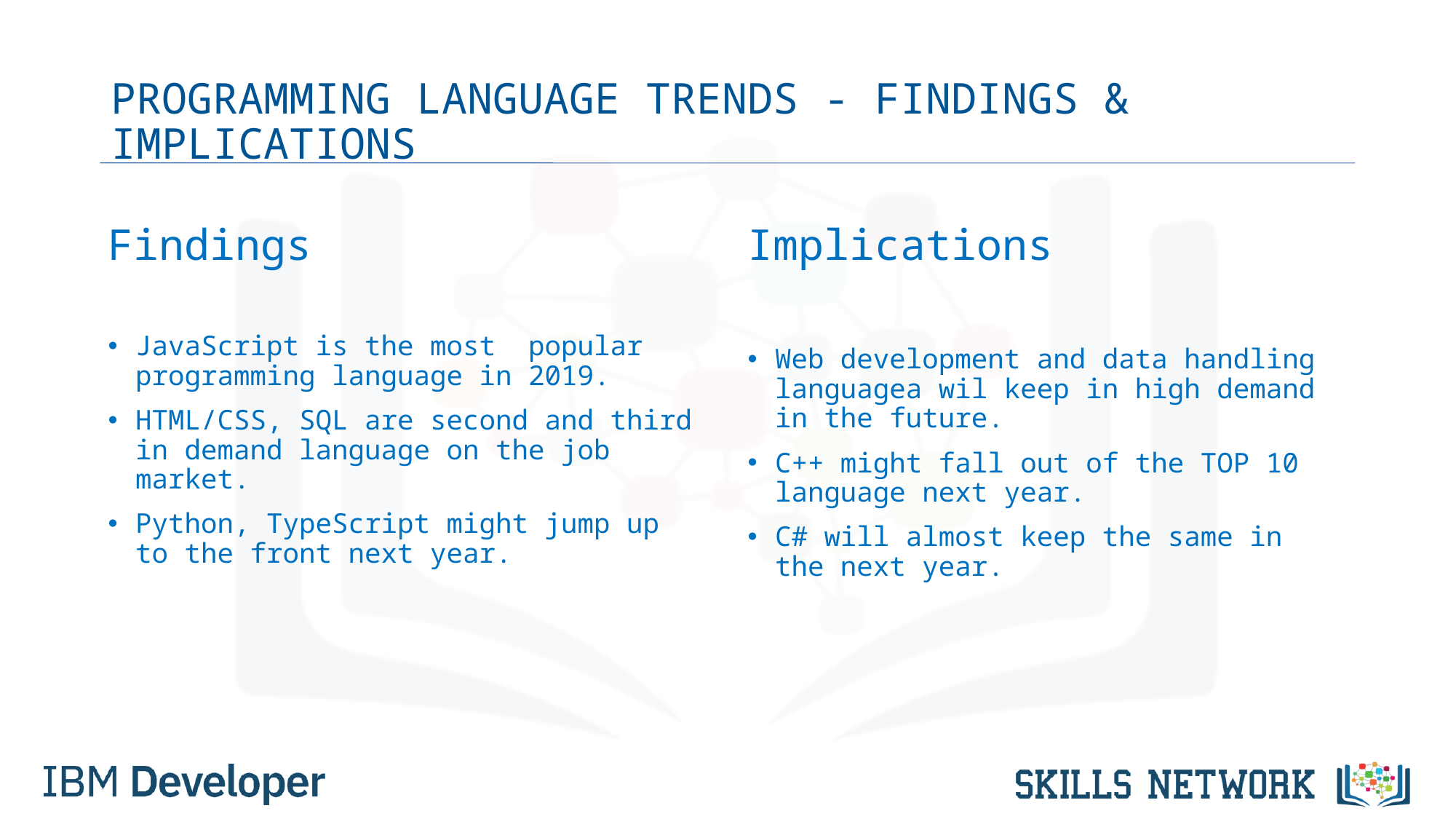

# PROGRAMMING LANGUAGE TRENDS - FINDINGS & IMPLICATIONS
Findings

JavaScript is the most  popular programming language in 2019.
HTML/CSS, SQL are second and third in demand language on the job market.
Python, TypeScript might jump up to the front next year.
Implications

Web development and data handling languagea wil keep in high demand in the future.
C++ might fall out of the TOP 10 language next year.
C# will almost keep the same in the next year.